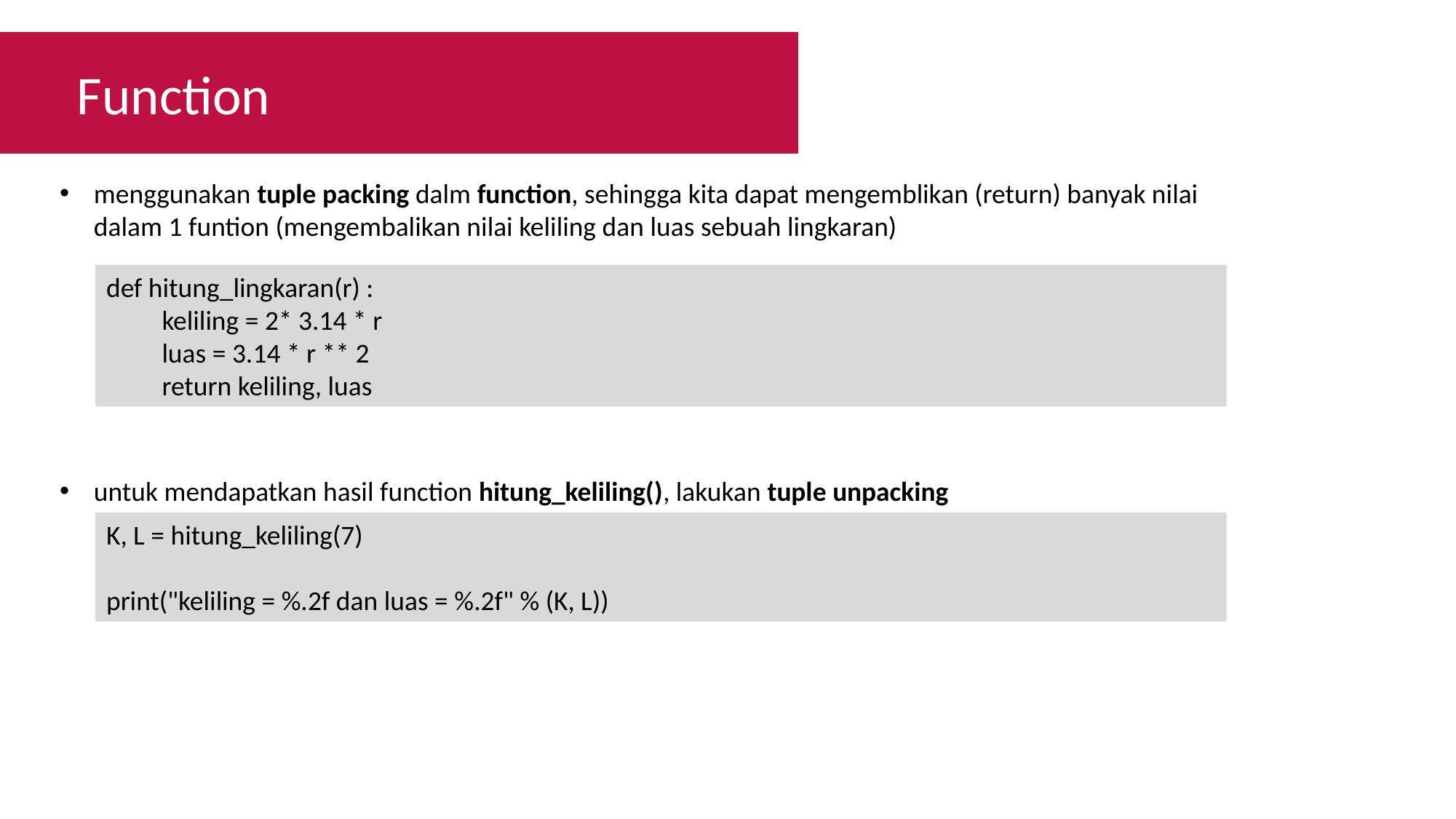

Function
menggunakan tuple packing dalm function, sehingga kita dapat mengemblikan (return) banyak nilai dalam 1 funtion (mengembalikan nilai keliling dan luas sebuah lingkaran)
def hitung_lingkaran(r) :
         keliling = 2* 3.14 * r
         luas = 3.14 * r ** 2
         return keliling, luas
untuk mendapatkan hasil function hitung_keliling(), lakukan tuple unpacking
K, L = hitung_keliling(7)

print("keliling = %.2f dan luas = %.2f" % (K, L))